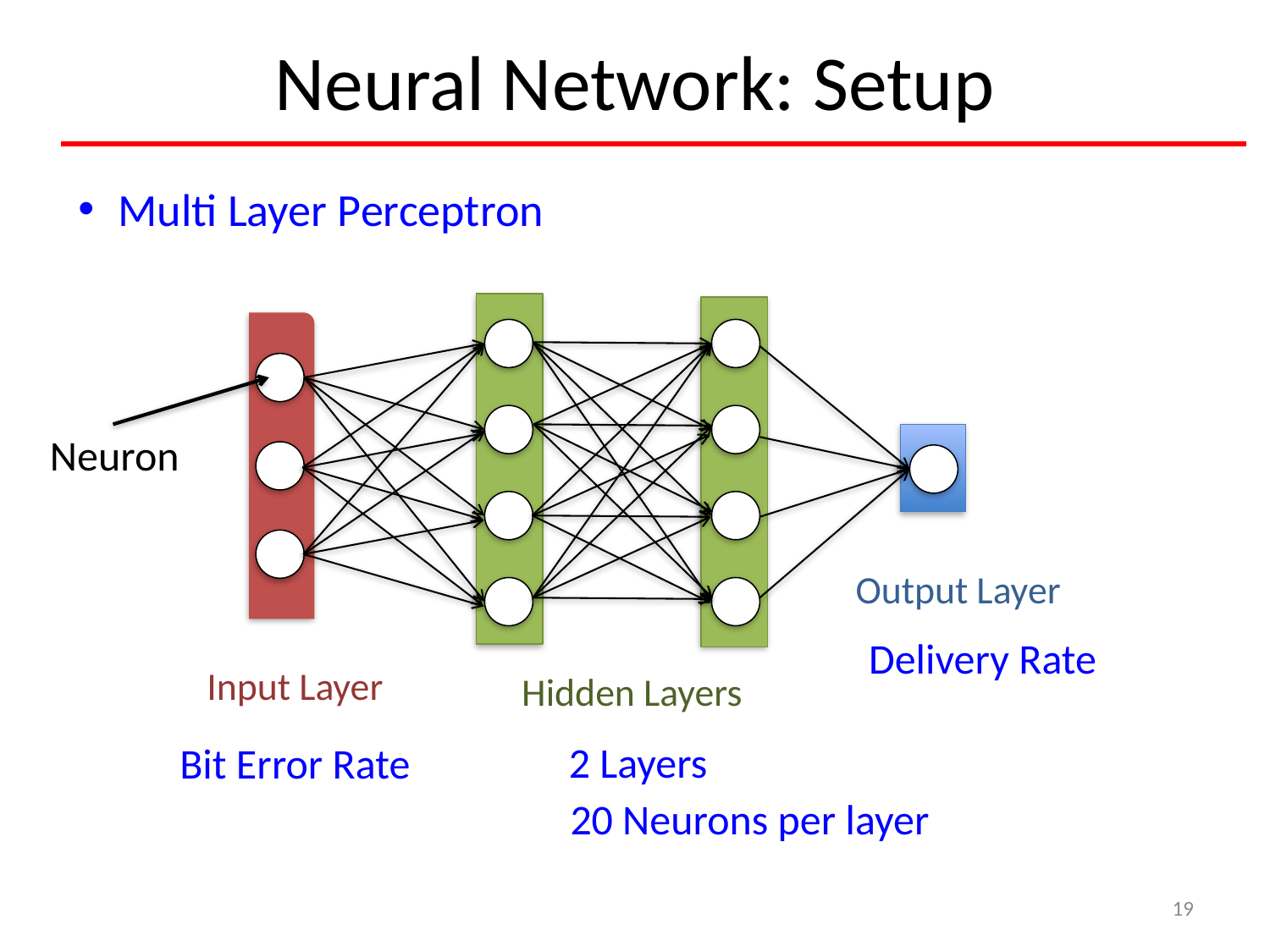

# Neural Network: Setup
Multi Layer Perceptron

Neuron

Output Layer
Delivery Rate
Input Layer
Hidden Layers
2 Layers
Bit Error Rate
20 Neurons per layer
19